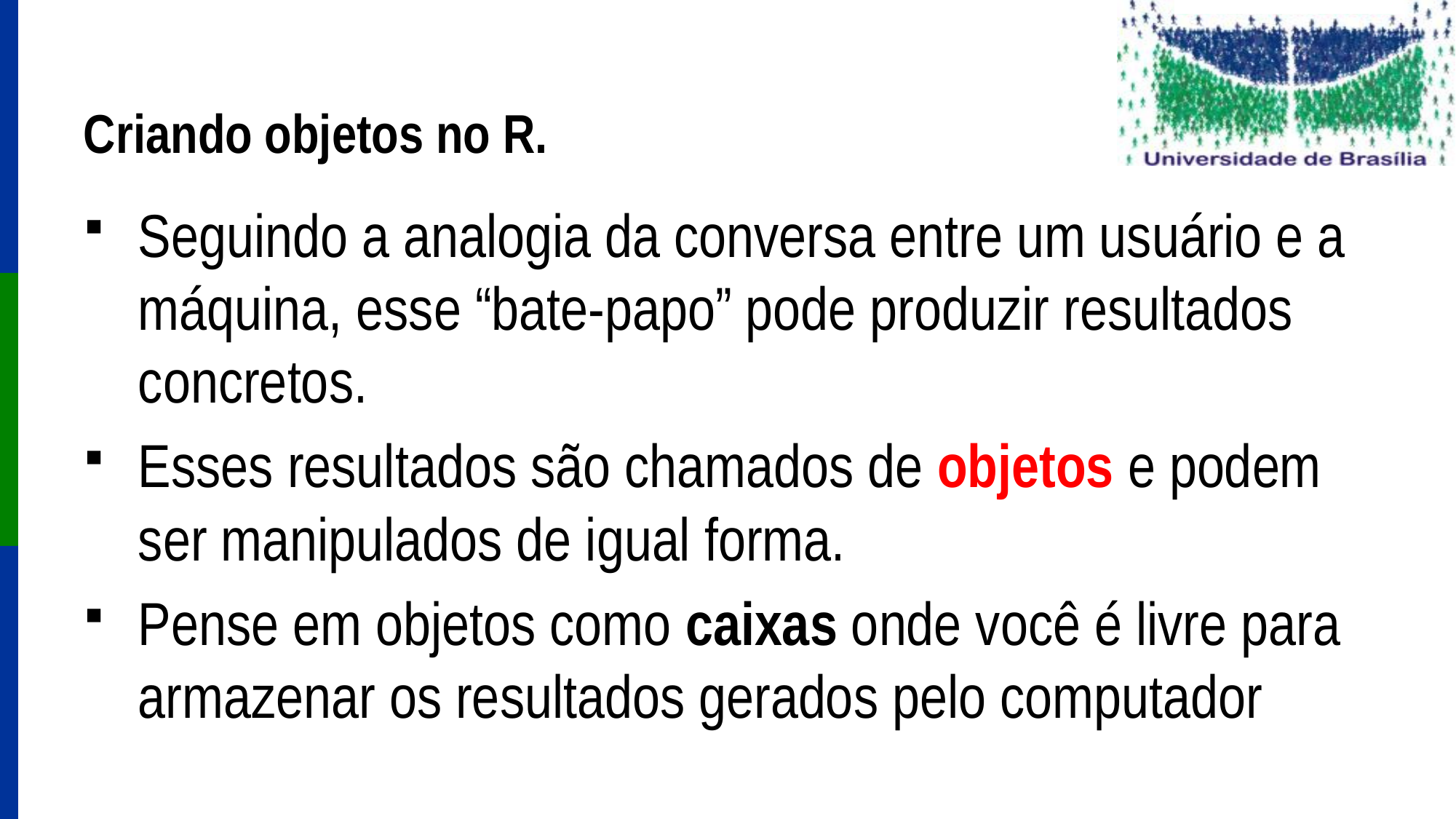

# Criando objetos no R.
Seguindo a analogia da conversa entre um usuário e a máquina, esse “bate-papo” pode produzir resultados concretos.
Esses resultados são chamados de objetos e podem ser manipulados de igual forma.
Pense em objetos como caixas onde você é livre para armazenar os resultados gerados pelo computador